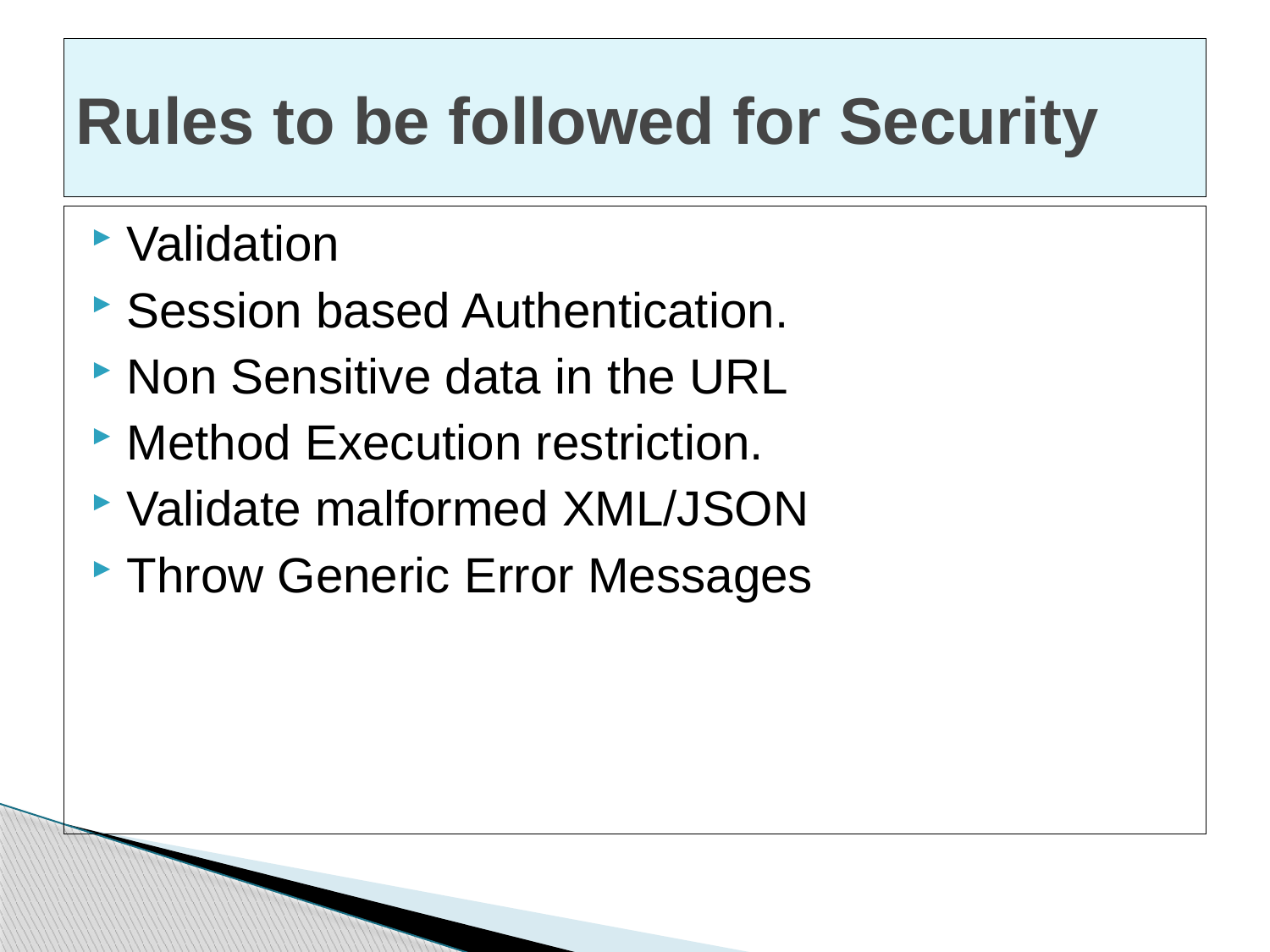

# Rules to be followed for Security
Validation
Session based Authentication.
Non Sensitive data in the URL
Method Execution restriction.
Validate malformed XML/JSON
Throw Generic Error Messages